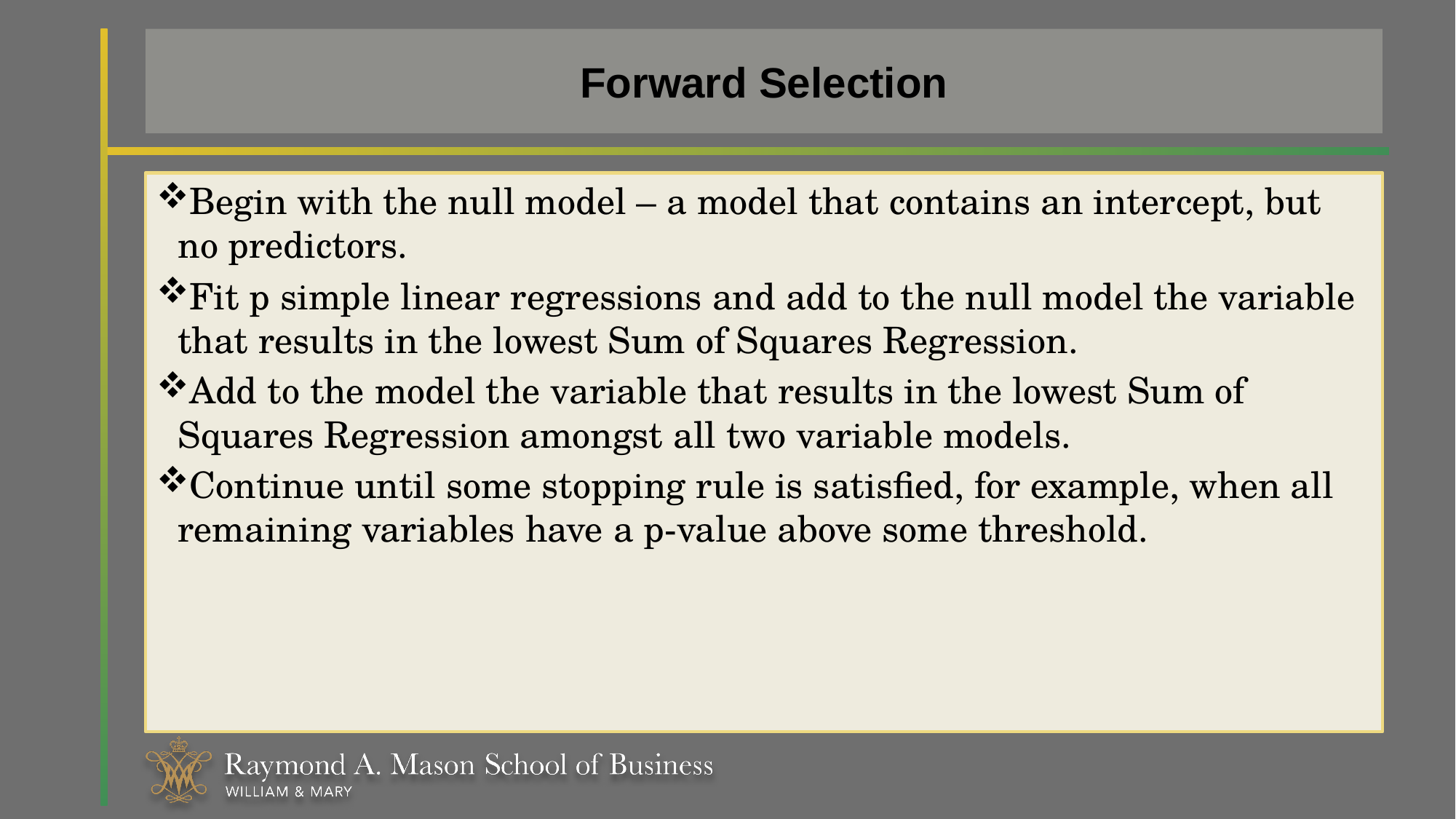

# Forward Selection
Begin with the null model – a model that contains an intercept, but no predictors.
Fit p simple linear regressions and add to the null model the variable that results in the lowest Sum of Squares Regression.
Add to the model the variable that results in the lowest Sum of Squares Regression amongst all two variable models.
Continue until some stopping rule is satisfied, for example, when all remaining variables have a p-value above some threshold.